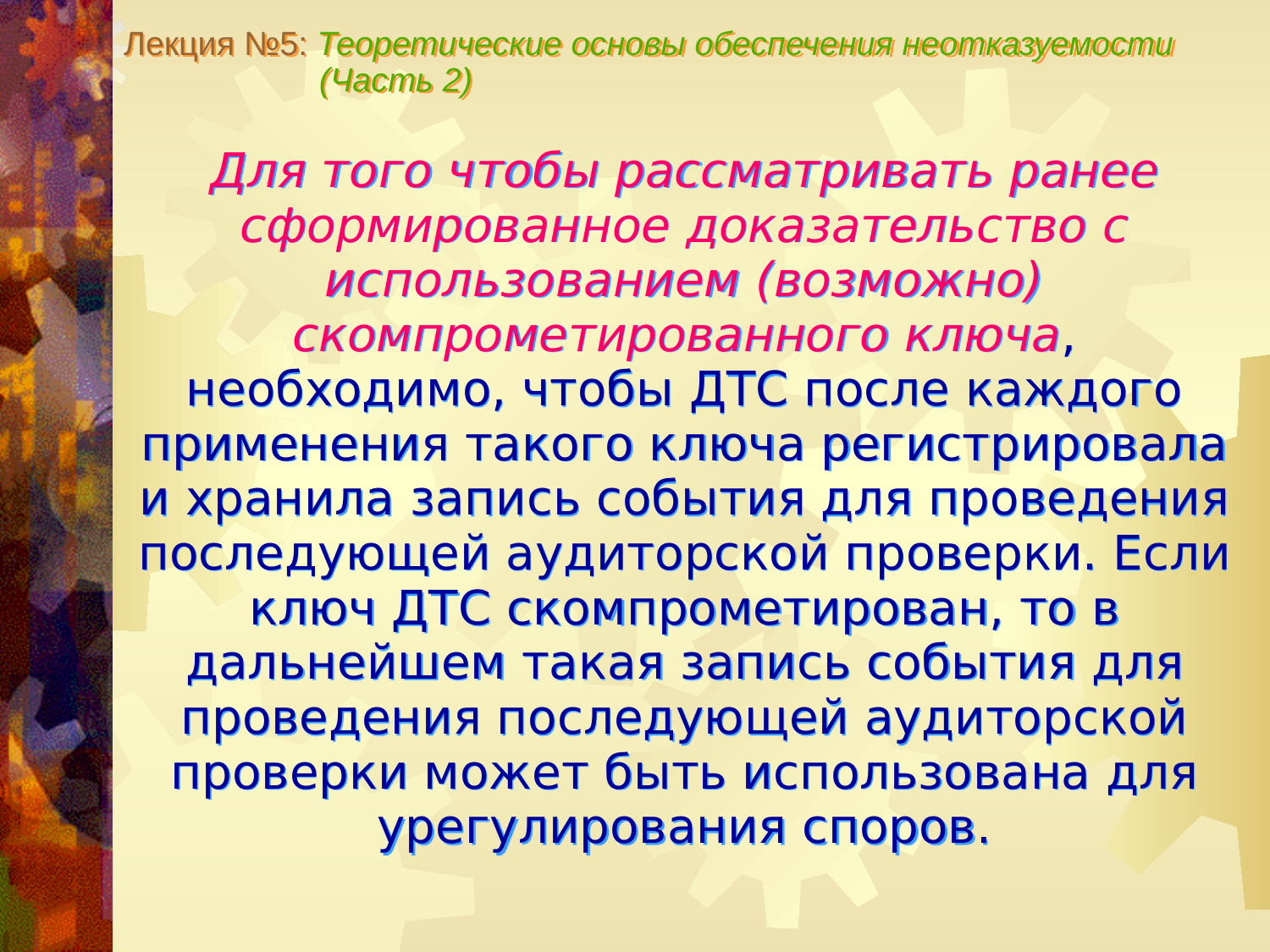

Лекция №5: Теоретические основы обеспечения неотказуемости
                       (Часть 2)
Для того чтобы рассматривать ранее сформированное доказательство с использованием (возможно) скомпрометированного ключа, необходимо, чтобы ДТС после каждого применения такого ключа регистрировала и хранила запись события для проведения последующей аудиторской проверки. Если ключ ДТС скомпрометирован, то в дальнейшем такая запись события для проведения последующей аудиторской проверки может быть использована для урегулирования споров.